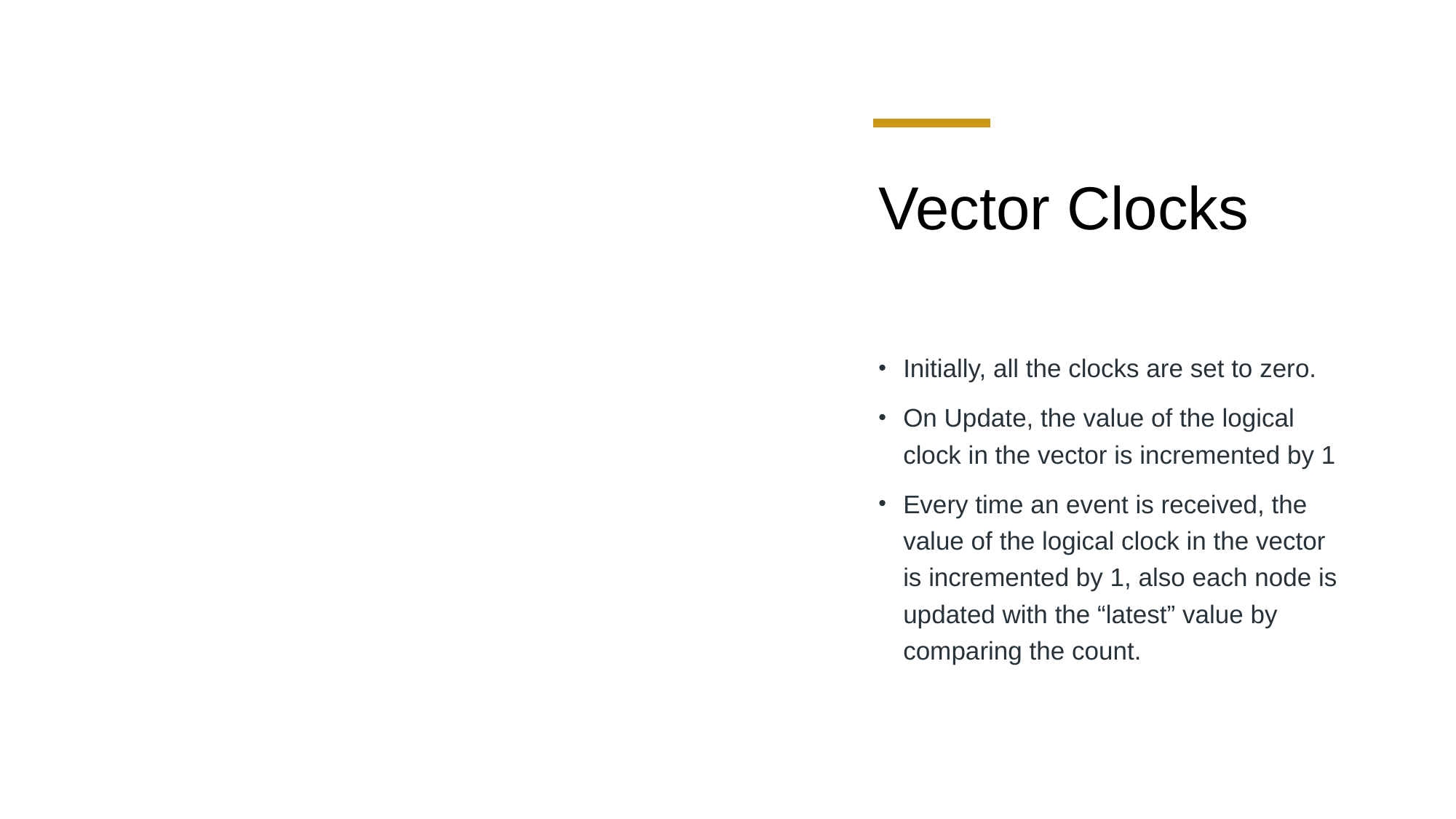

# Vector Clocks
Initially, all the clocks are set to zero.
On Update, the value of the logical clock in the vector is incremented by 1
Every time an event is received, the value of the logical clock in the vector is incremented by 1, also each node is updated with the “latest” value by comparing the count.